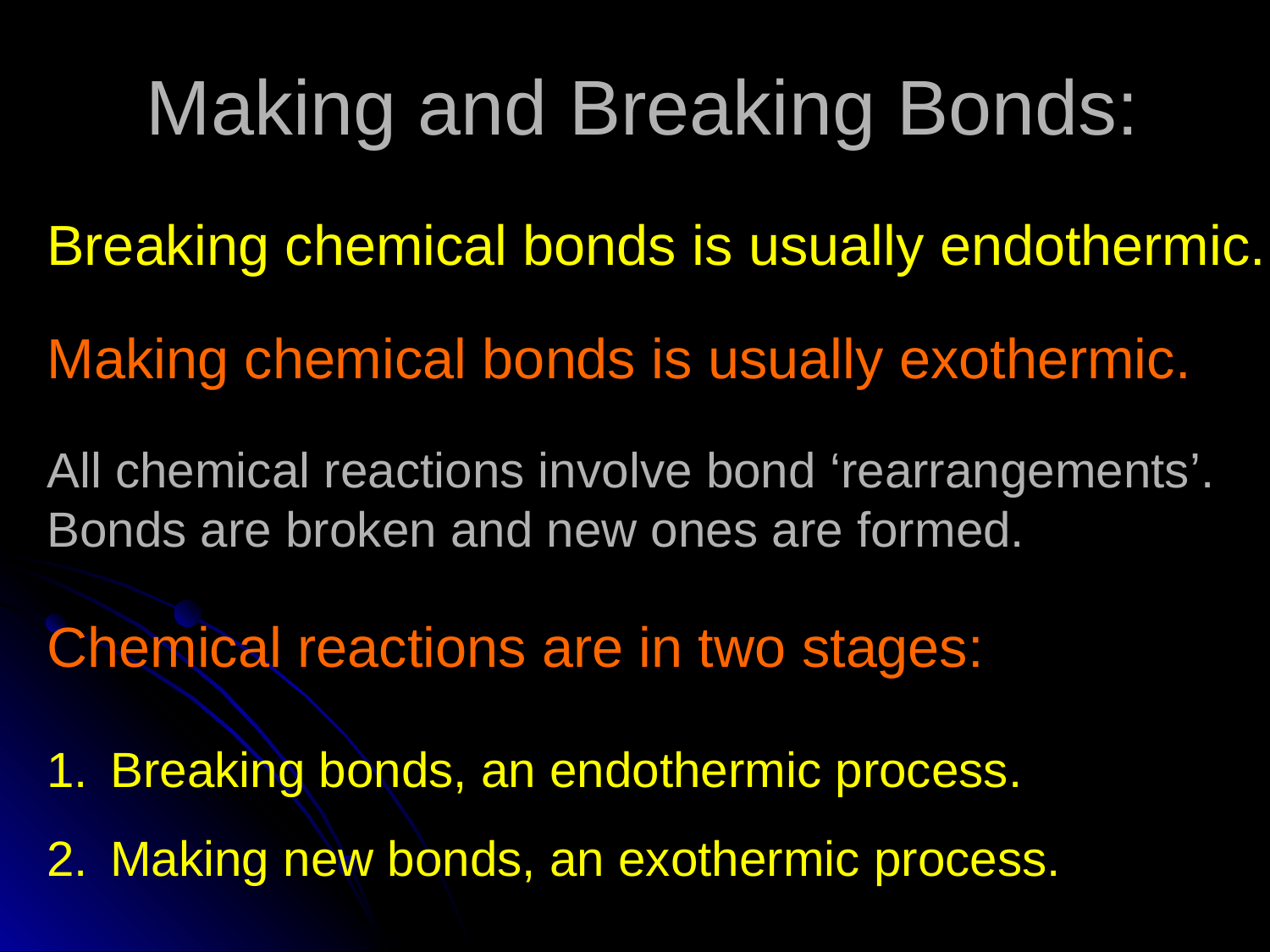

# Making and Breaking Bonds:
Breaking chemical bonds is usually endothermic.
Making chemical bonds is usually exothermic.
All chemical reactions involve bond ‘rearrangements’. Bonds are broken and new ones are formed.
Chemical reactions are in two stages:

Breaking bonds, an endothermic process.
Making new bonds, an exothermic process.